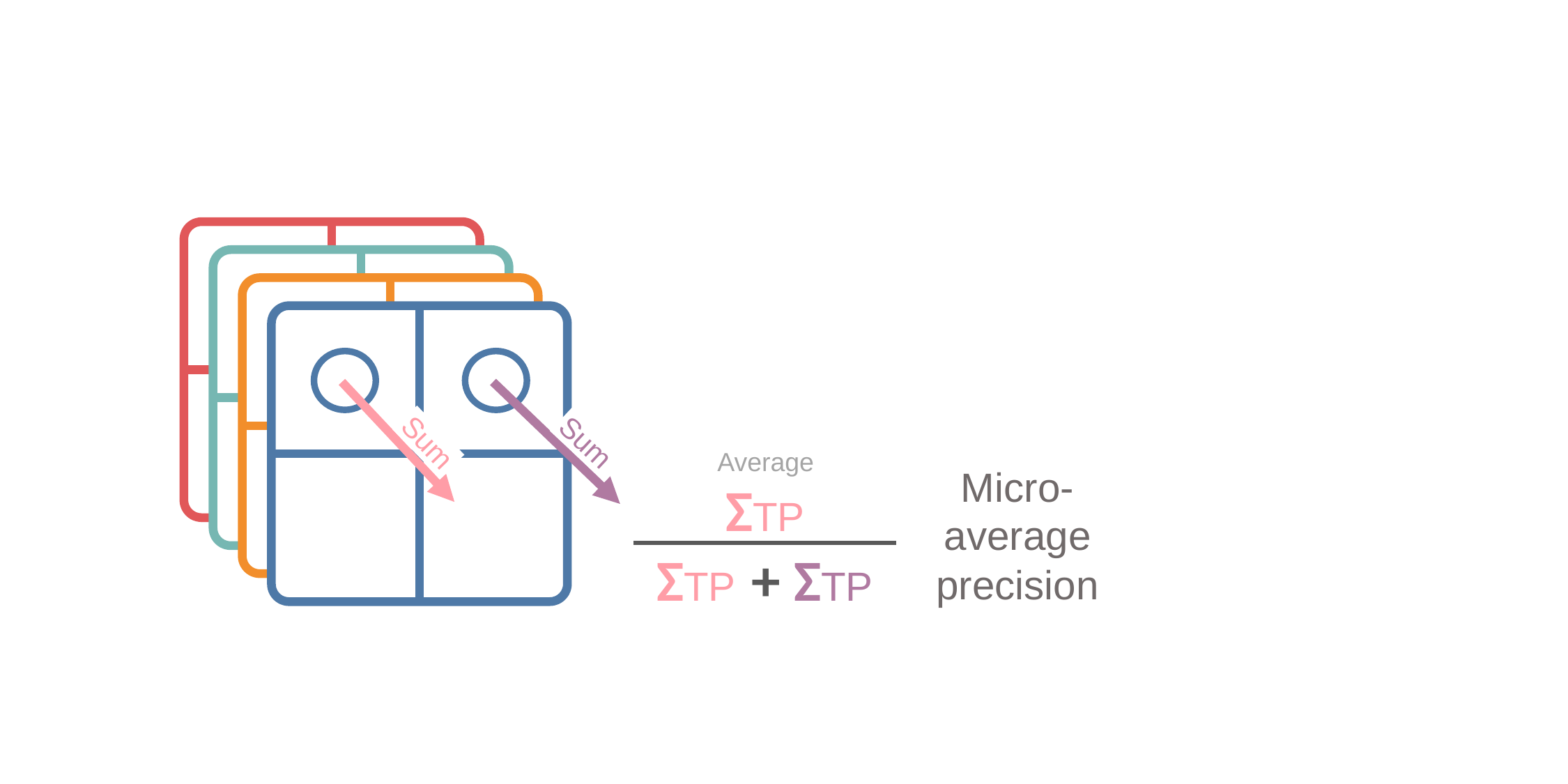

Sum

Sum

Average
Micro-average
precision
ΣTP
ΣTP + ΣTP